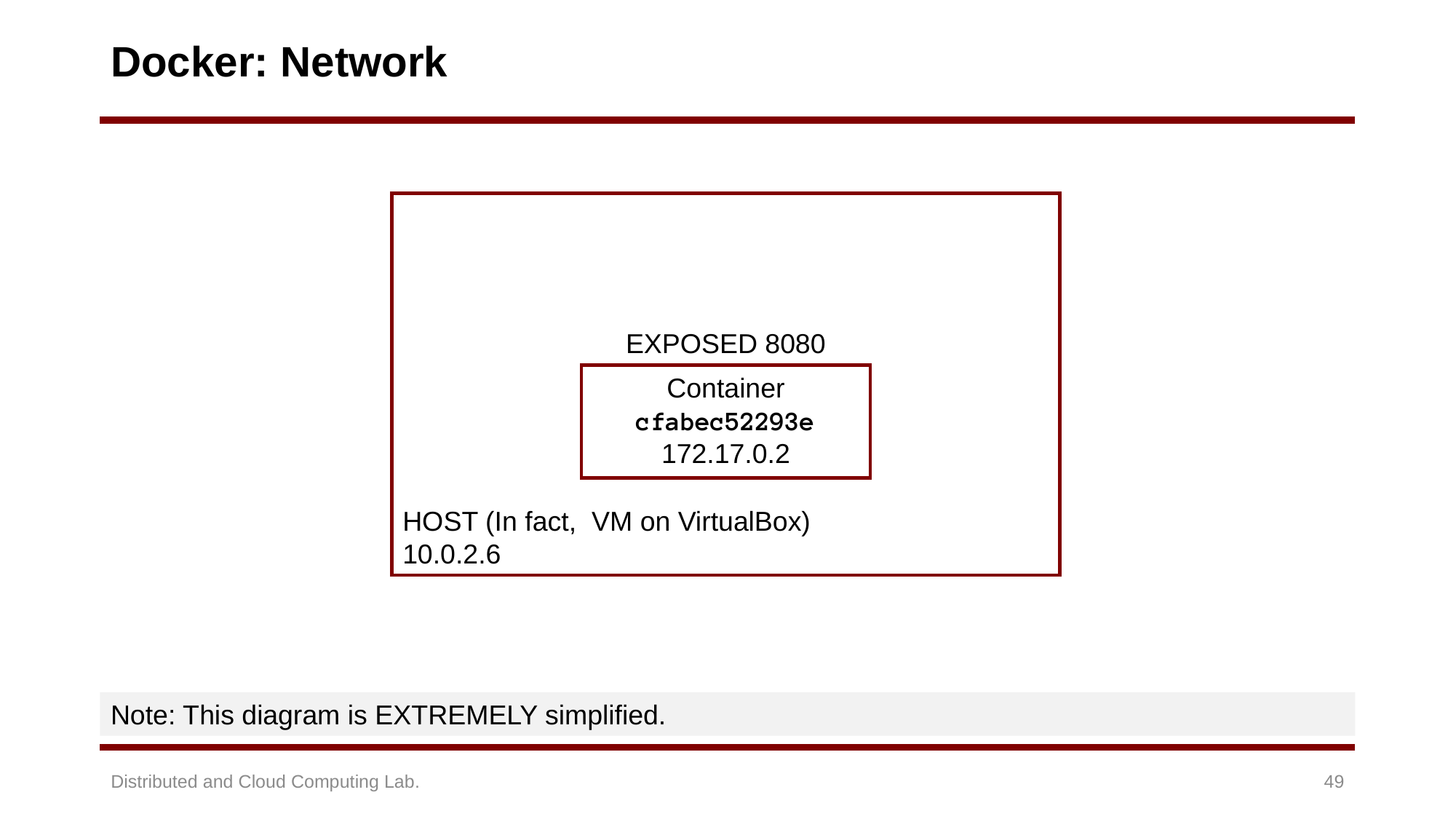

# Docker: Network
HOST (In fact,  VM on VirtualBox)
10.0.2.6
EXPOSED 8080
Container
cfabec52293e 172.17.0.2
Note: This diagram is EXTREMELY simplified.
Distributed and Cloud Computing Lab.
49